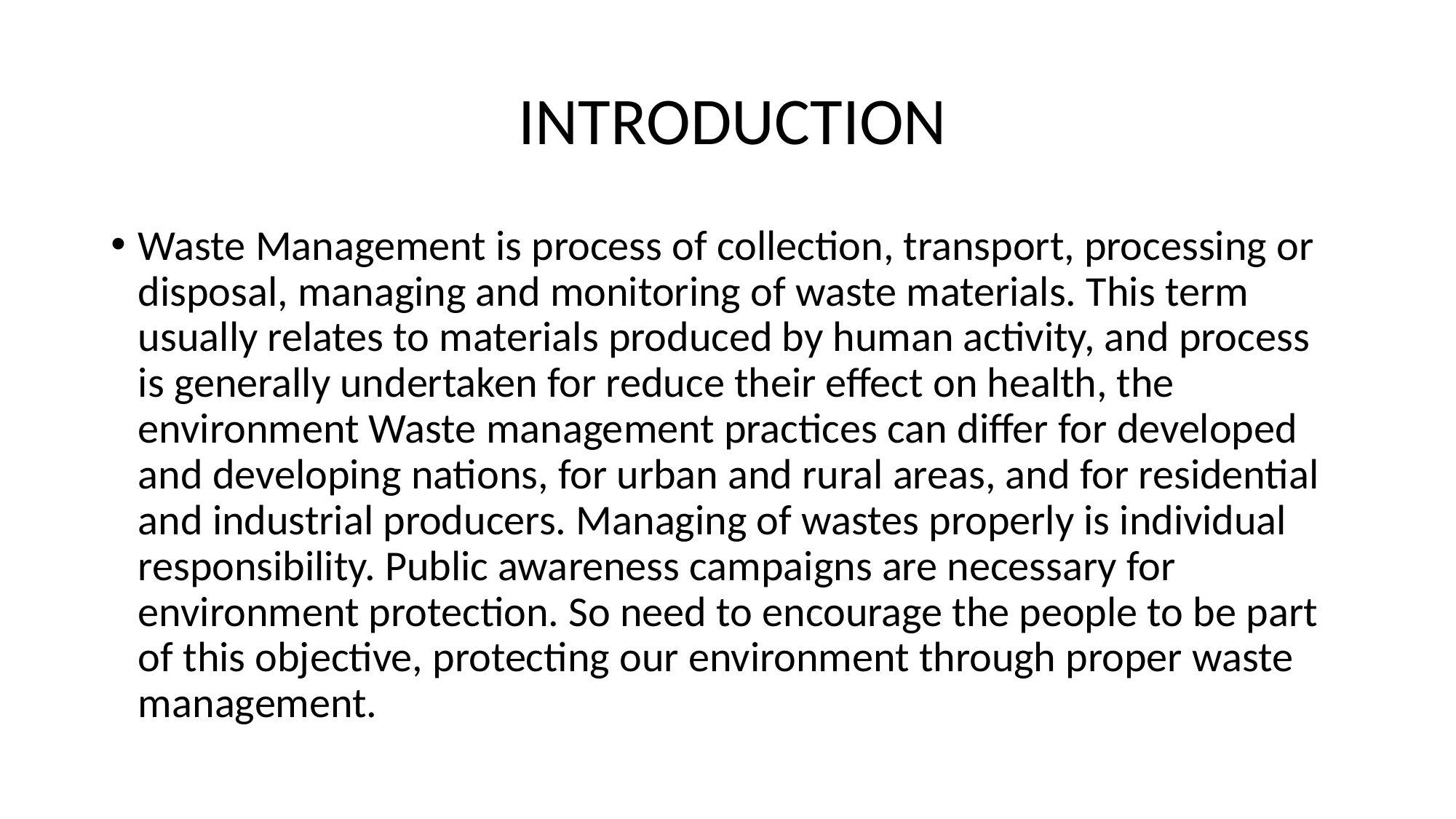

# INTRODUCTION
Waste Management is process of collection, transport, processing or disposal, managing and monitoring of waste materials. This term usually relates to materials produced by human activity, and process is generally undertaken for reduce their effect on health, the environment Waste management practices can differ for developed and developing nations, for urban and rural areas, and for residential and industrial producers. Managing of wastes properly is individual responsibility. Public awareness campaigns are necessary for environment protection. So need to encourage the people to be part of this objective, protecting our environment through proper waste management.